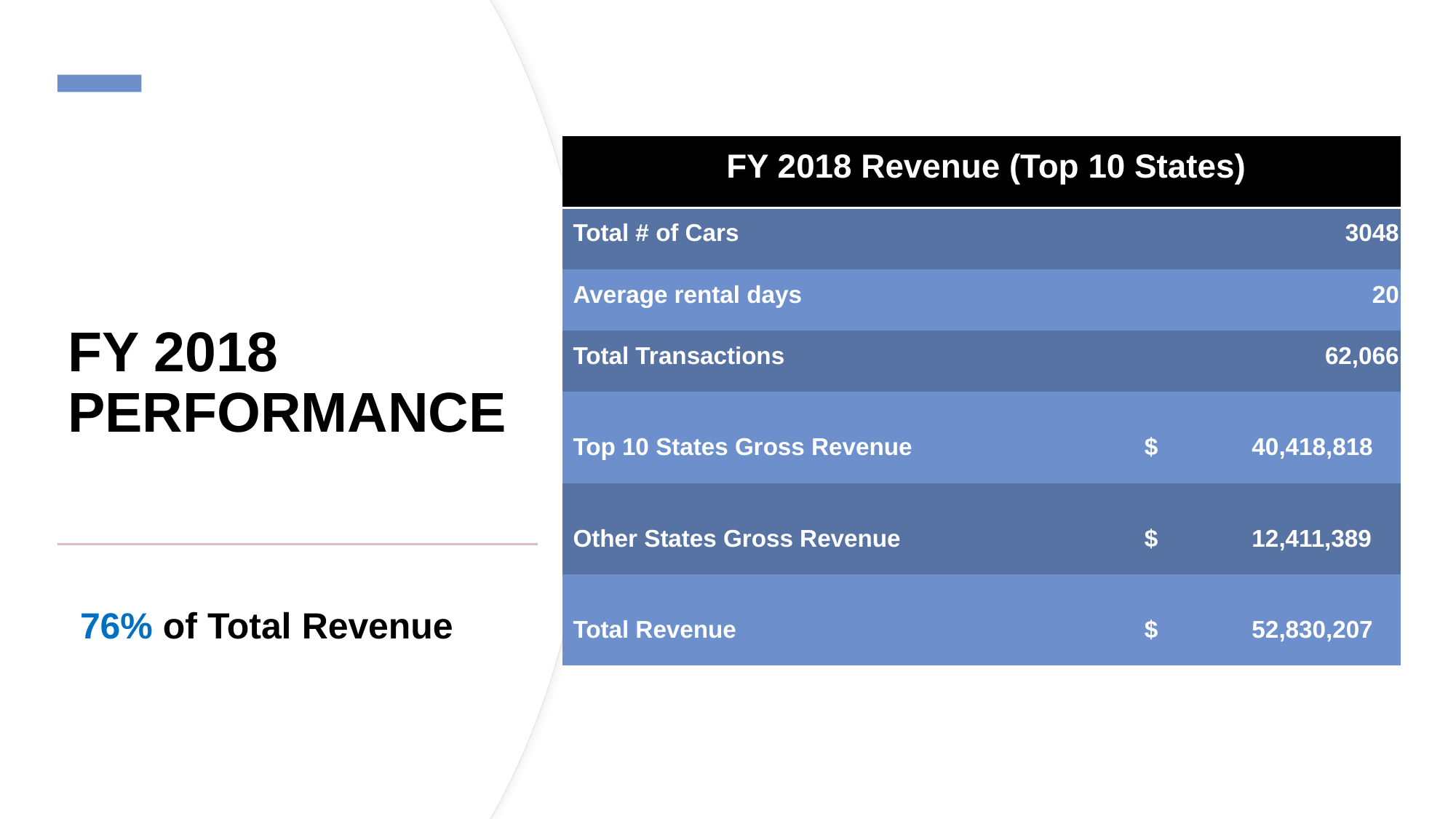

# FY 2018 PERFORMANCE
| FY 2018 Revenue (Top 10 States) |  |
| --- | --- |
| Total # of Cars | 3048 |
| Average rental days | 20 |
| Total Transactions | 62,066 |
| Top 10 States Gross Revenue | $ 40,418,818 |
| Other States Gross Revenue | $ 12,411,389 |
| Total Revenue | $ 52,830,207 |

76% of Total Revenue